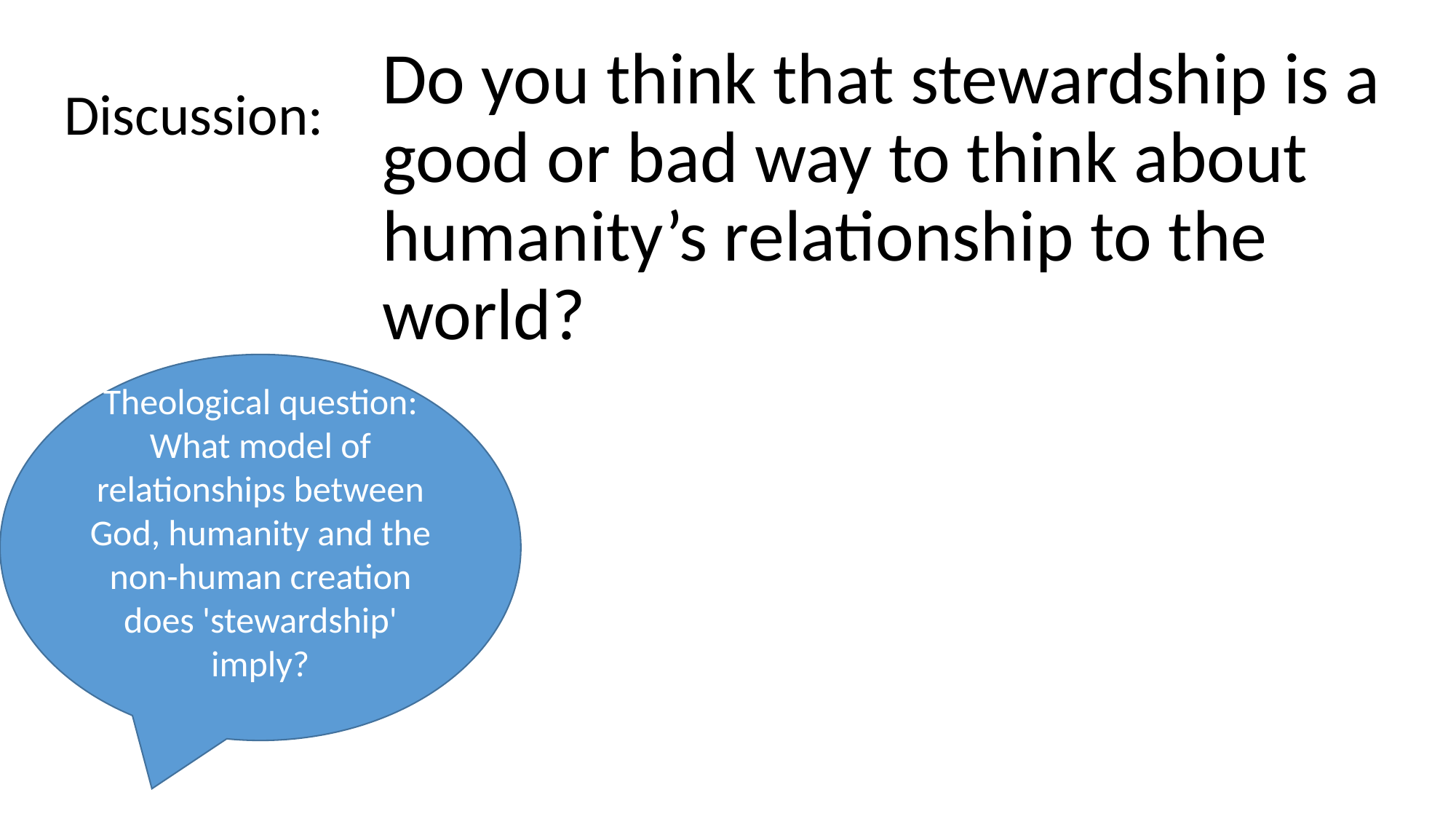

Do you think that stewardship is a good or bad way to think about humanity’s relationship to the world?
# Discussion:
Theological question: What model of relationships between God, humanity and the non-human creation does 'stewardship' imply?